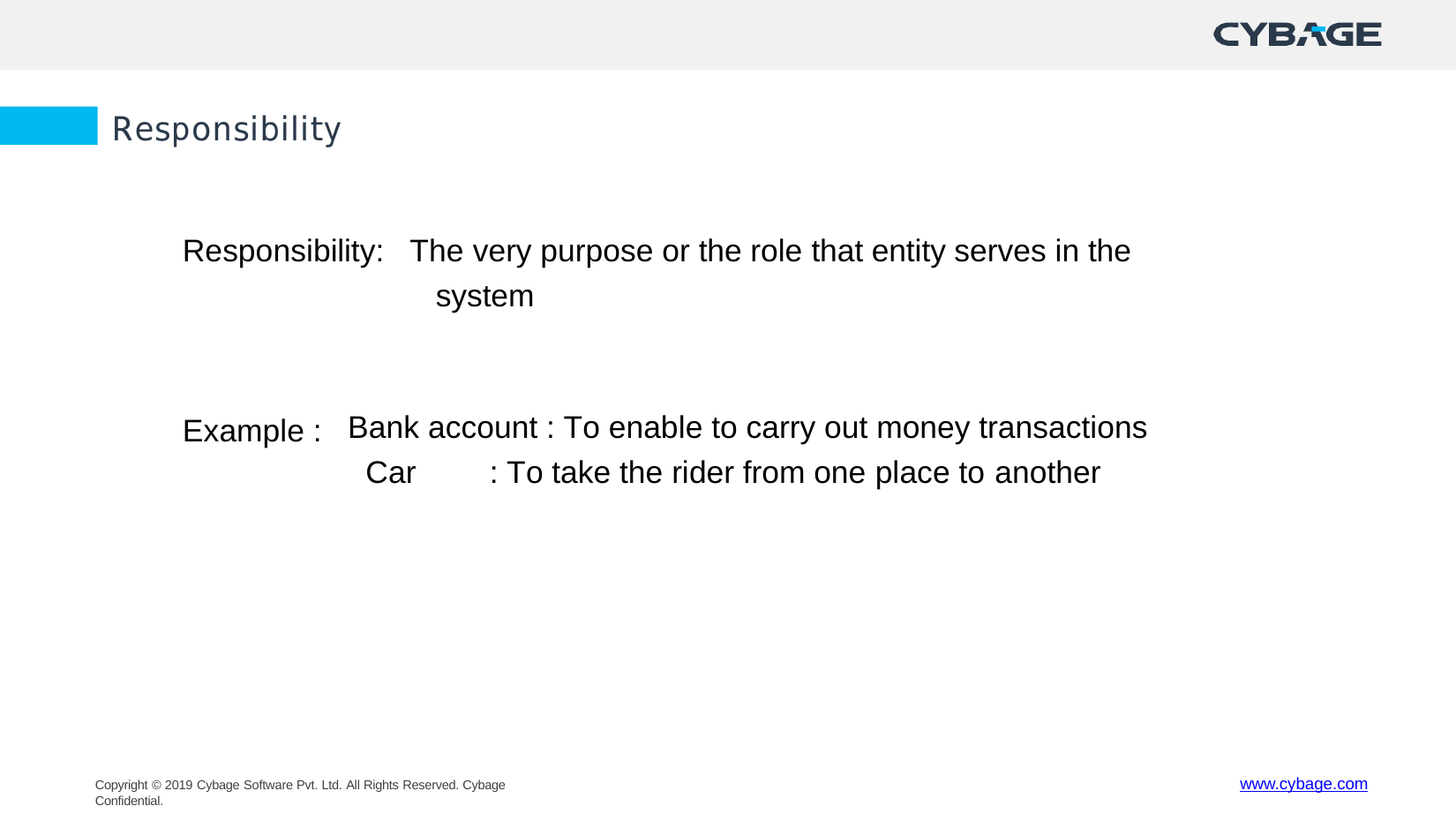

# Responsibility
The very purpose or the role that entity serves in the  system
Responsibility:
Bank account : To enable to carry out money transactions  Car	: To take the rider from one place to another
Example :
www.cybage.com
Copyright © 2019 Cybage Software Pvt. Ltd. All Rights Reserved. Cybage Confidential.